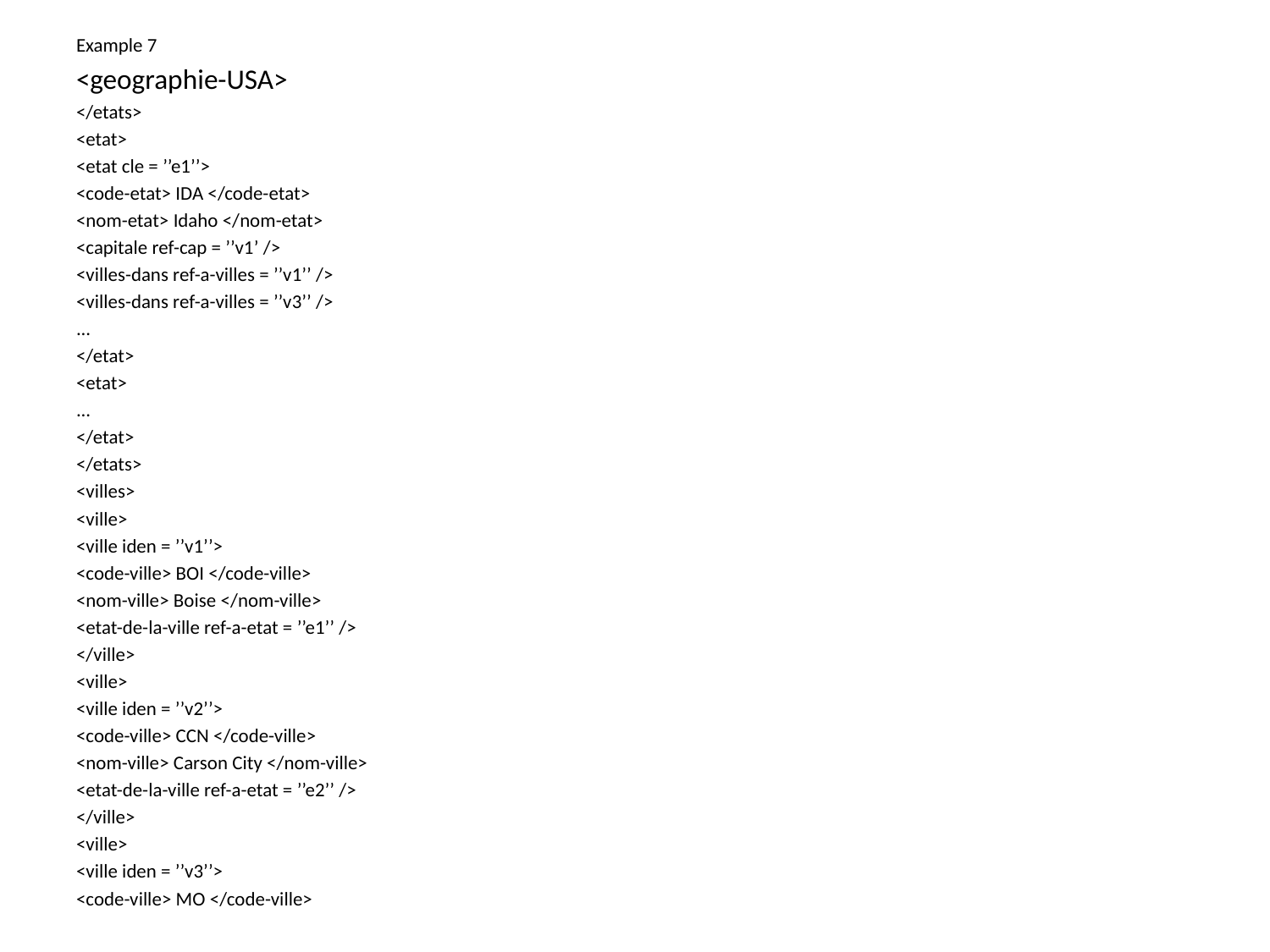

Example 7
<geographie-USA>
</etats>
<etat>
<etat cle = ’’e1’’>
<code-etat> IDA </code-etat>
<nom-etat> Idaho </nom-etat>
<capitale ref-cap = ’’v1’ />
<villes-dans ref-a-villes = ’’v1’’ />
<villes-dans ref-a-villes = ’’v3’’ />
...
</etat>
<etat>
...
</etat>
</etats>
<villes>
<ville>
<ville iden = ’’v1’’>
<code-ville> BOI </code-ville>
<nom-ville> Boise </nom-ville>
<etat-de-la-ville ref-a-etat = ’’e1’’ />
</ville>
<ville>
<ville iden = ’’v2’’>
<code-ville> CCN </code-ville>
<nom-ville> Carson City </nom-ville>
<etat-de-la-ville ref-a-etat = ’’e2’’ />
</ville>
<ville>
<ville iden = ’’v3’’>
<code-ville> MO </code-ville>